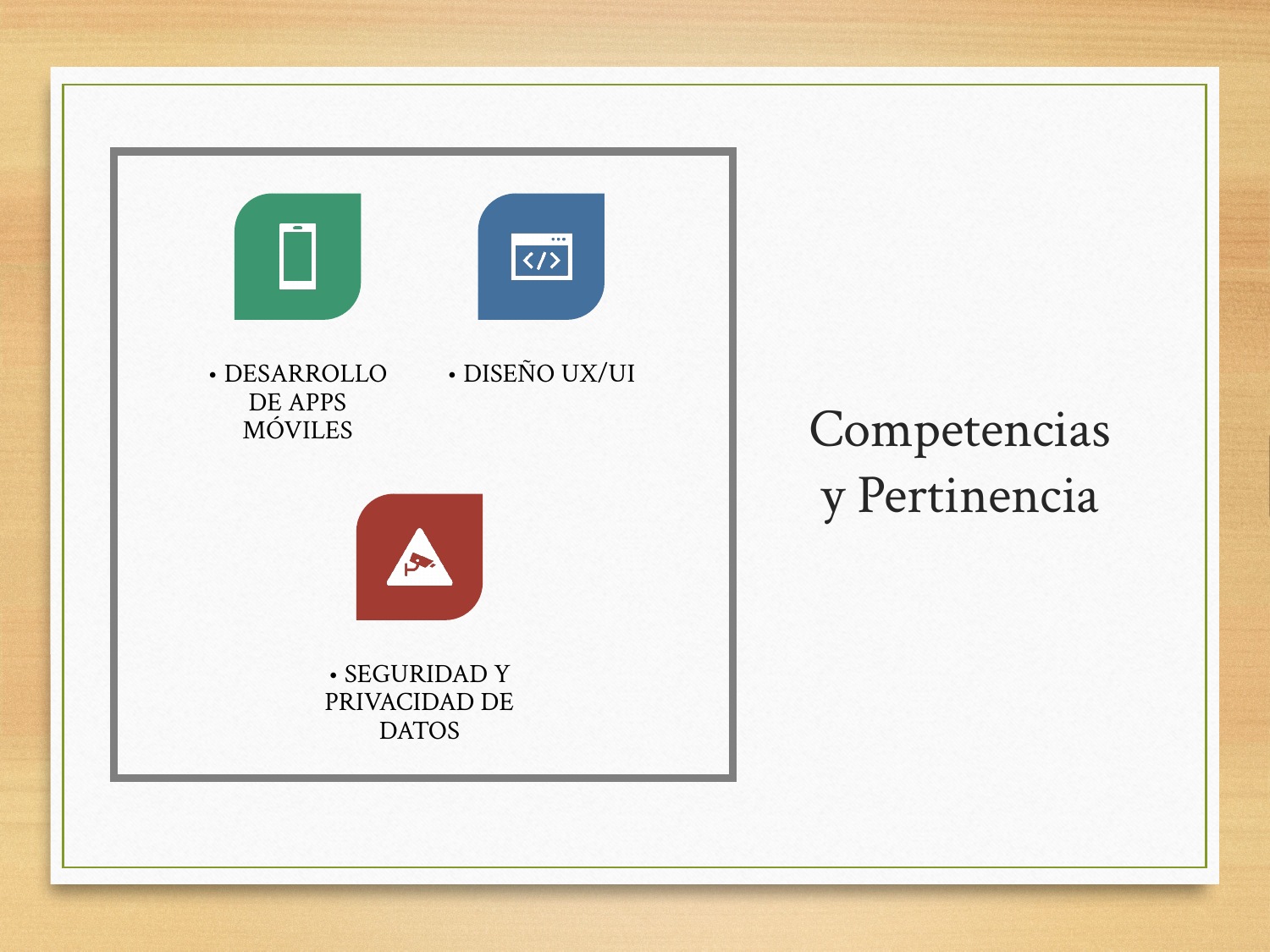

# Competencias y Pertinencia

• Desarrollo de apps móviles
• Diseño UX/UI
• Seguridad y privacidad de datos